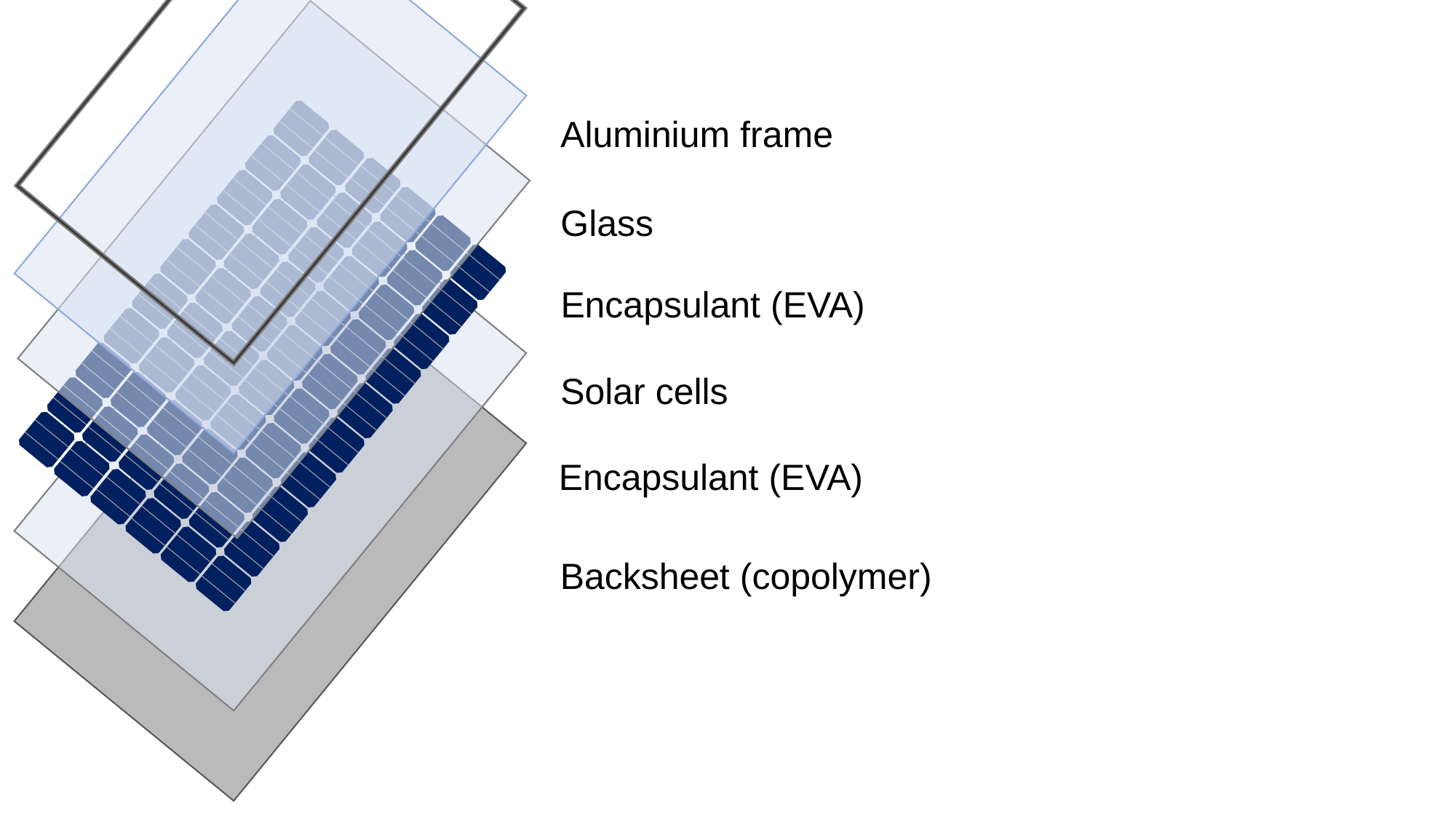

Aluminium frame

Glass

Encapsulant (EVA)

Solar cells

Encapsulant (EVA)
Backsheet (copolymer)